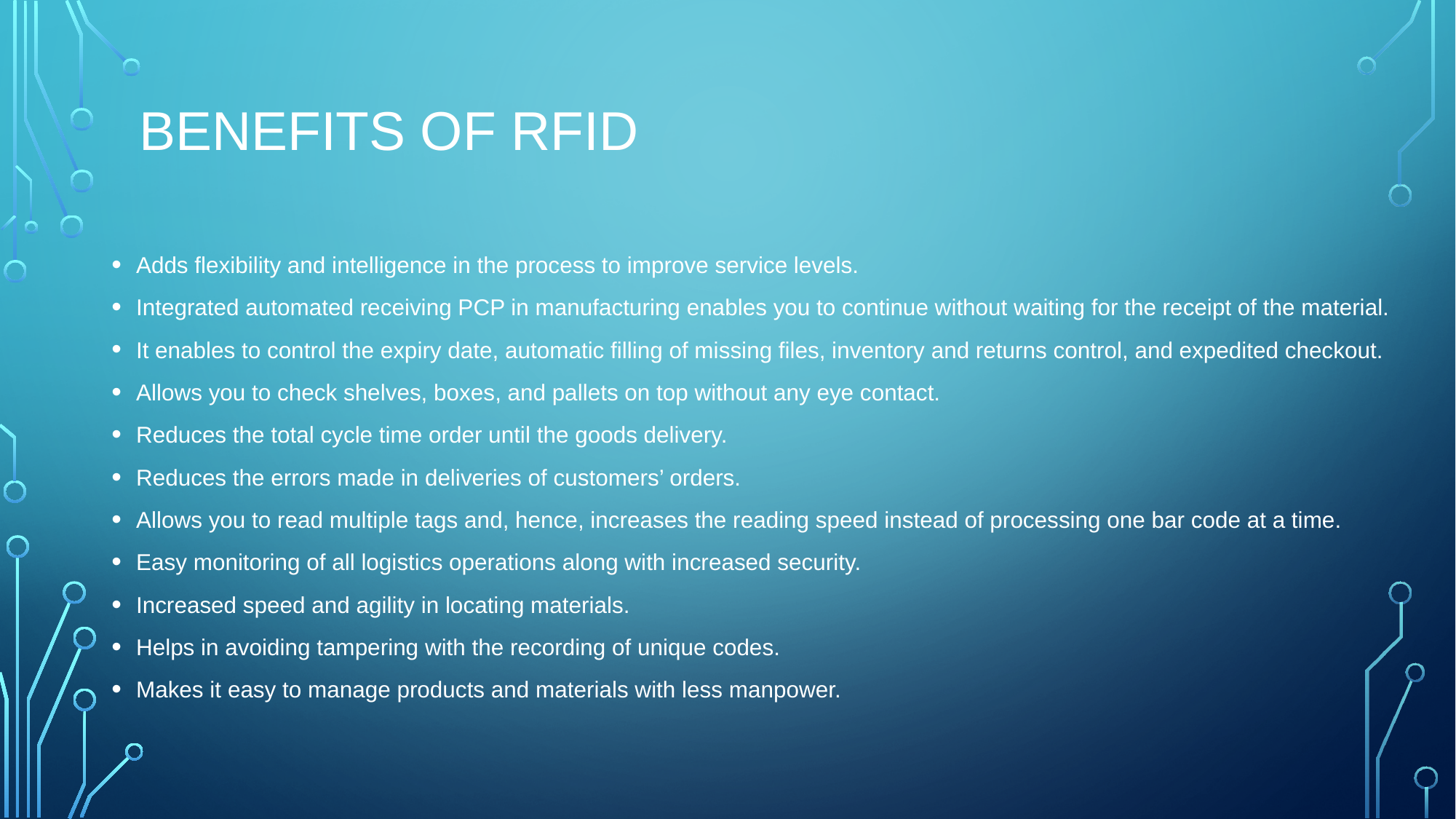

# Benefits of rfid

Adds flexibility and intelligence in the process to improve service levels.
Integrated automated receiving PCP in manufacturing enables you to continue without waiting for the receipt of the material.
It enables to control the expiry date, automatic filling of missing files, inventory and returns control, and expedited checkout.
Allows you to check shelves, boxes, and pallets on top without any eye contact.
Reduces the total cycle time order until the goods delivery.
Reduces the errors made in deliveries of customers’ orders.
Allows you to read multiple tags and, hence, increases the reading speed instead of processing one bar code at a time.
Easy monitoring of all logistics operations along with increased security.
Increased speed and agility in locating materials.
Helps in avoiding tampering with the recording of unique codes.
Makes it easy to manage products and materials with less manpower.